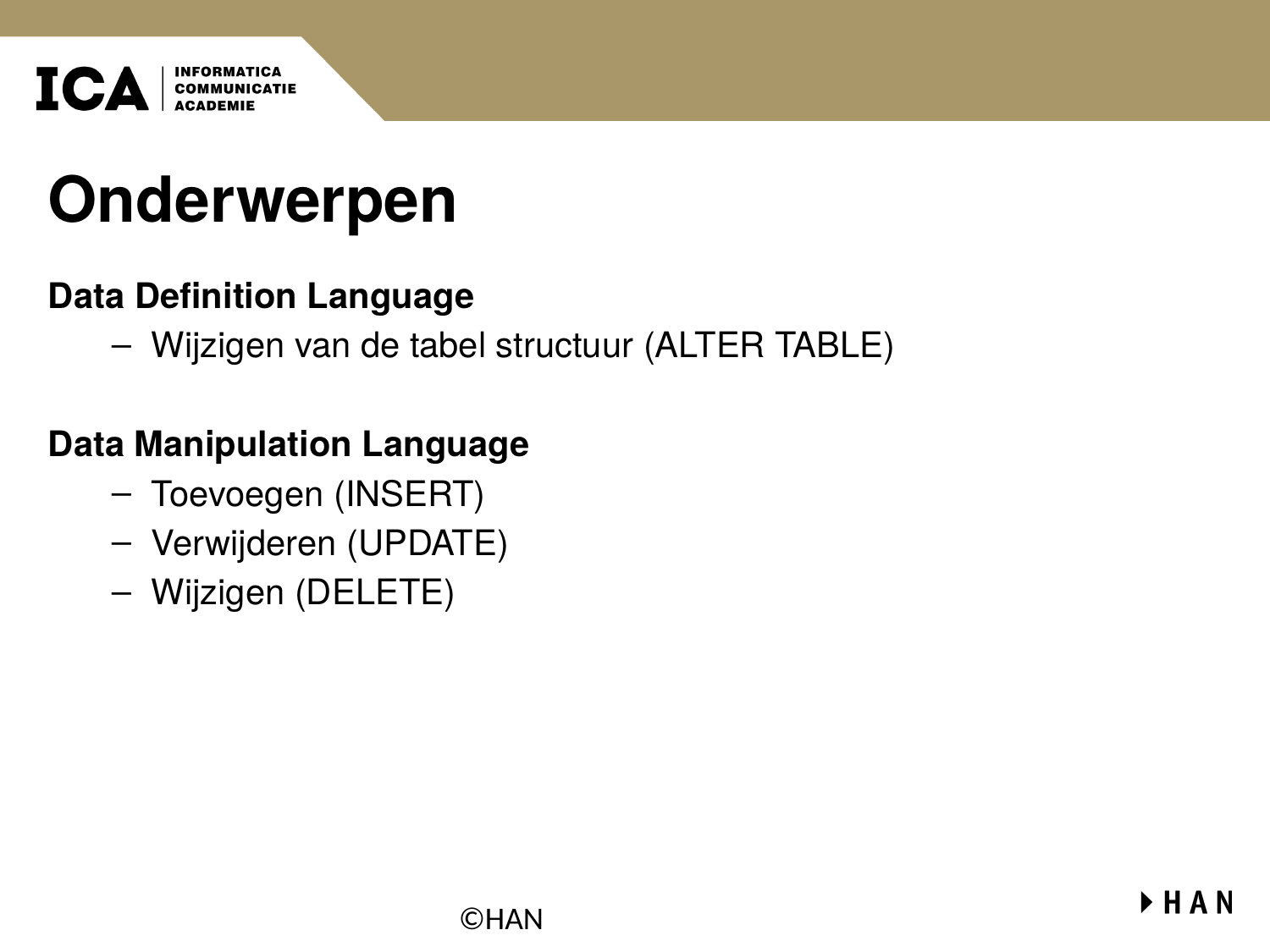

# Onderwerpen
Data Definition Language
Wijzigen van de tabel structuur (ALTER TABLE)

Data Manipulation Language
Toevoegen (INSERT)
Verwijderen (UPDATE)
Wijzigen (DELETE)
©HAN